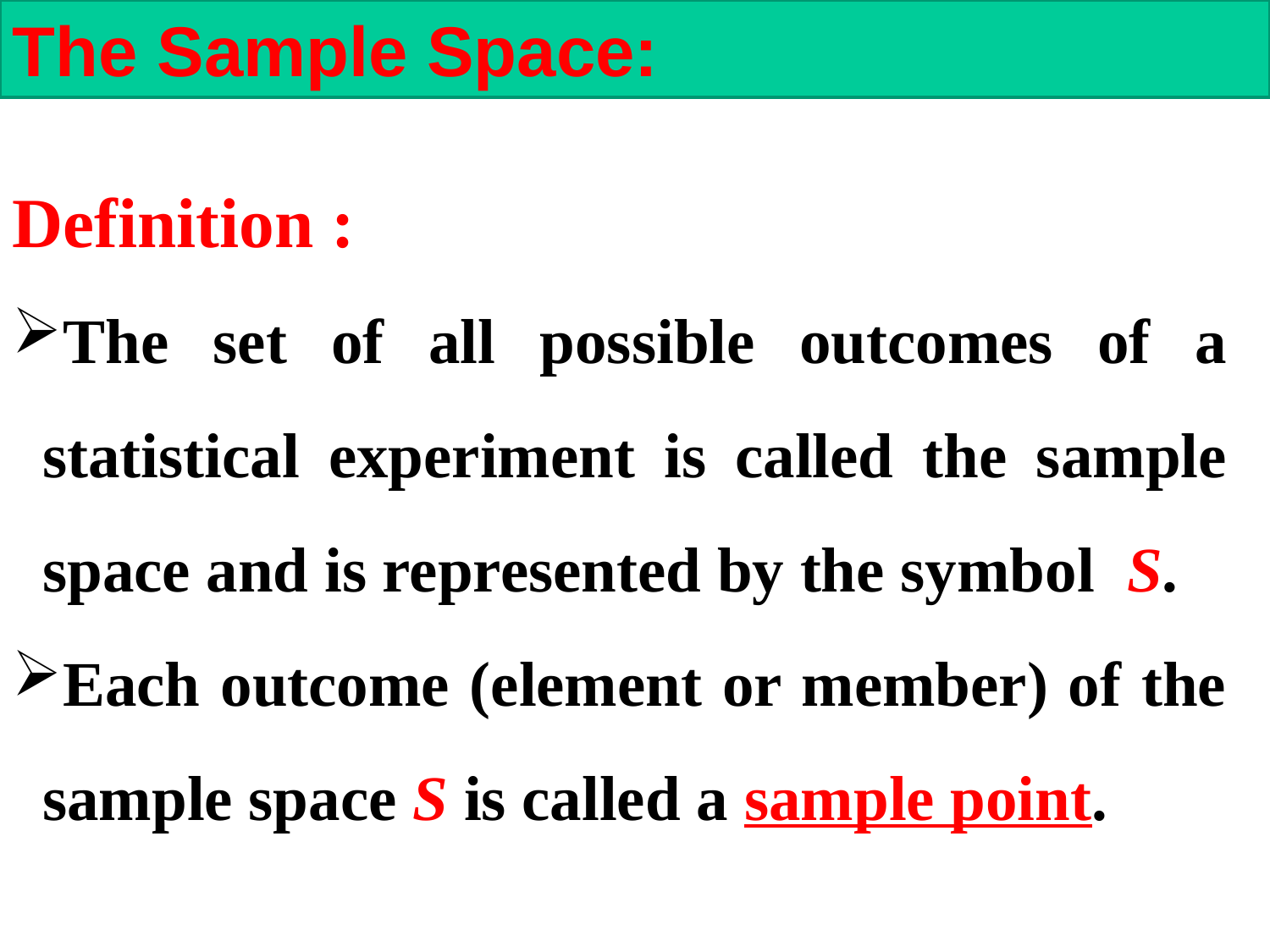

The Sample Space:
Definition :
The set of all possible outcomes of a statistical experiment is called the sample space and is represented by the symbol  S.
Each outcome (element or member) of the sample space S is called a sample point.